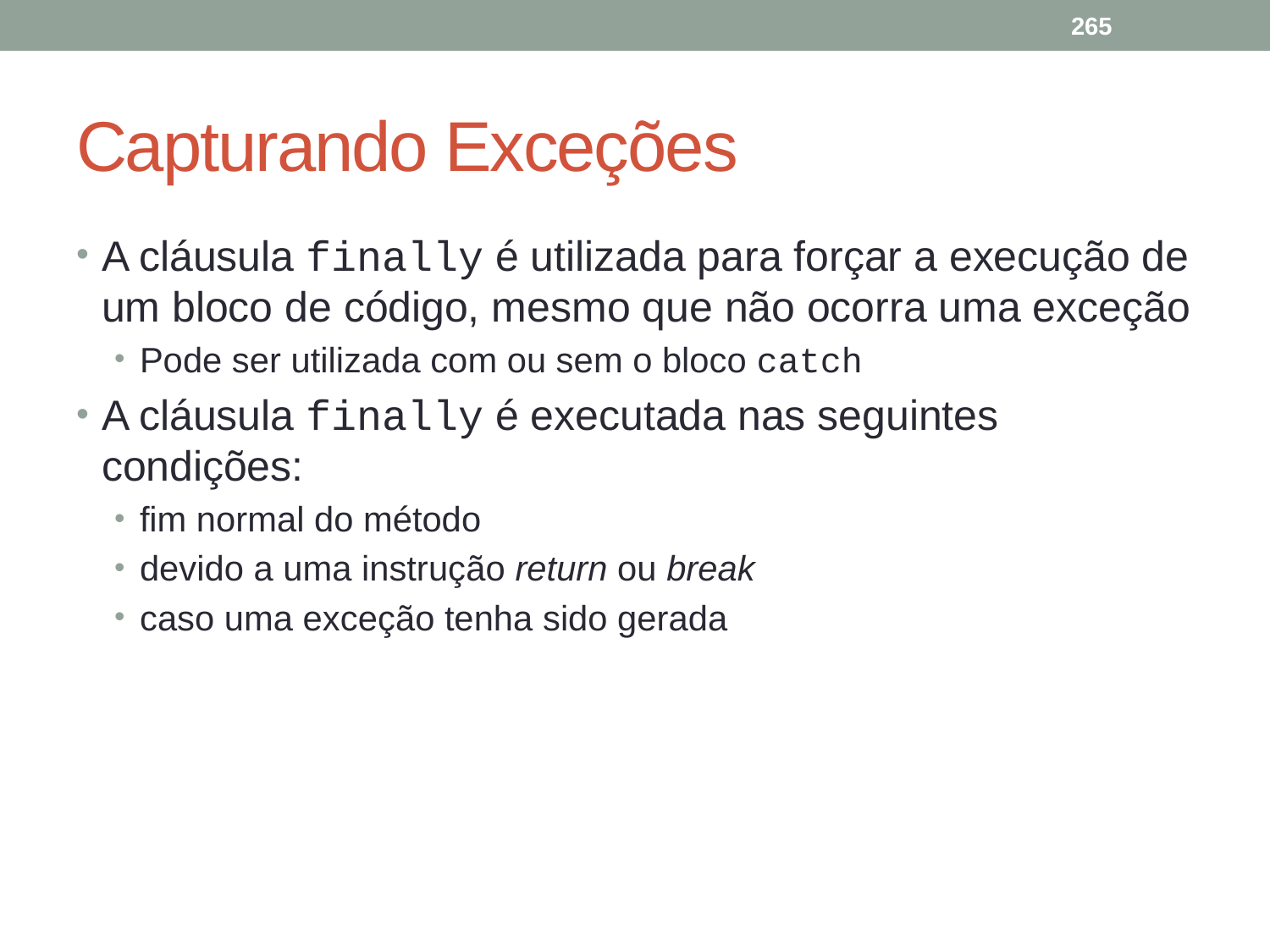

265
# Capturando Exceções
A cláusula finally é utilizada para forçar a execução de um bloco de código, mesmo que não ocorra uma exceção
Pode ser utilizada com ou sem o bloco catch
A cláusula finally é executada nas seguintes condições:
fim normal do método
devido a uma instrução return ou break
caso uma exceção tenha sido gerada